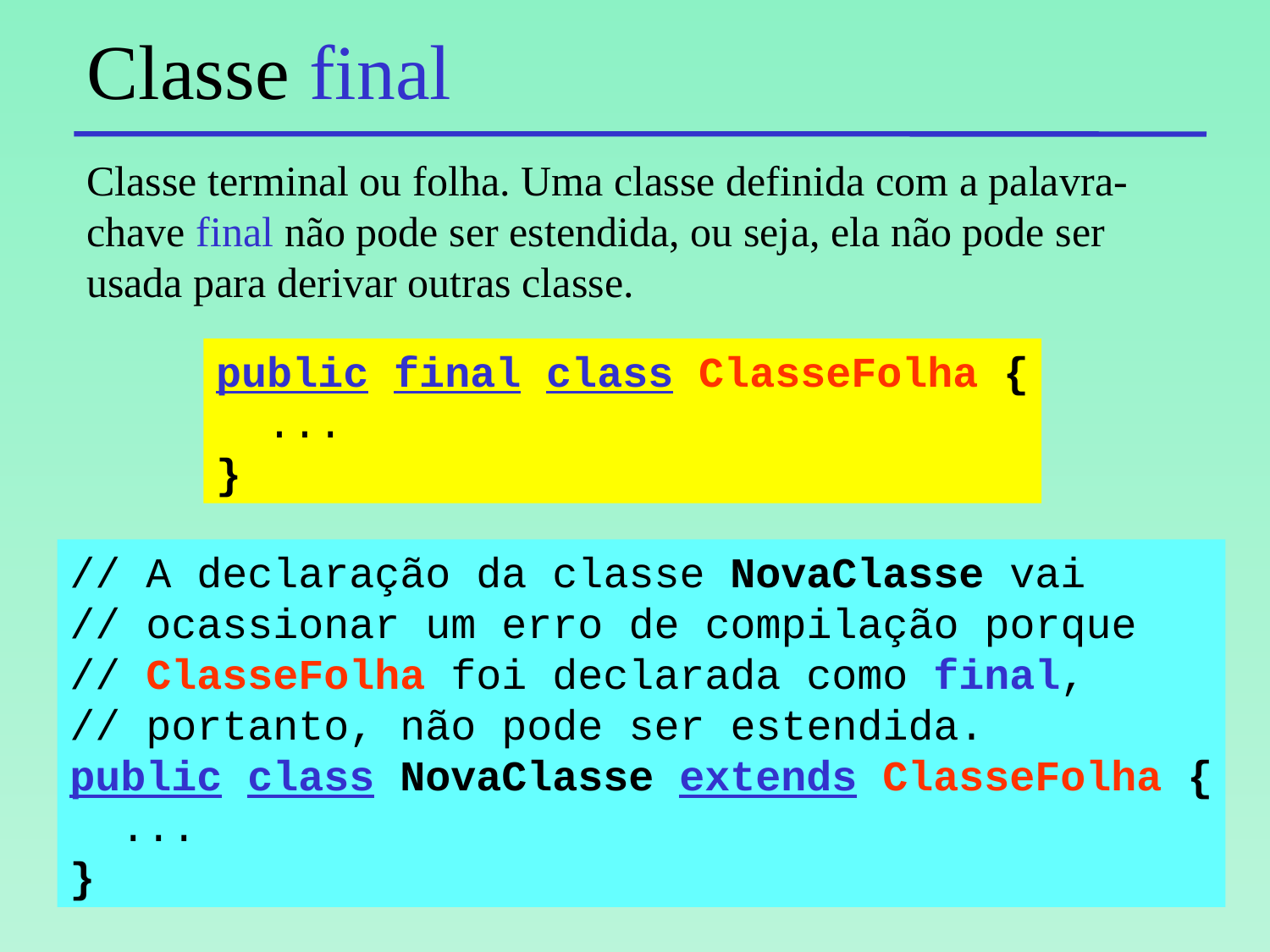

# Classe final

Classe terminal ou folha. Uma classe definida com a palavra-chave final não pode ser estendida, ou seja, ela não pode ser usada para derivar outras classe.
public final class ClasseFolha {
  ...
}
// A declaração da classe NovaClasse vai
// ocassionar um erro de compilação porque
// ClasseFolha foi declarada como final,
// portanto, não pode ser estendida.
public class NovaClasse extends ClasseFolha {
  ...
}